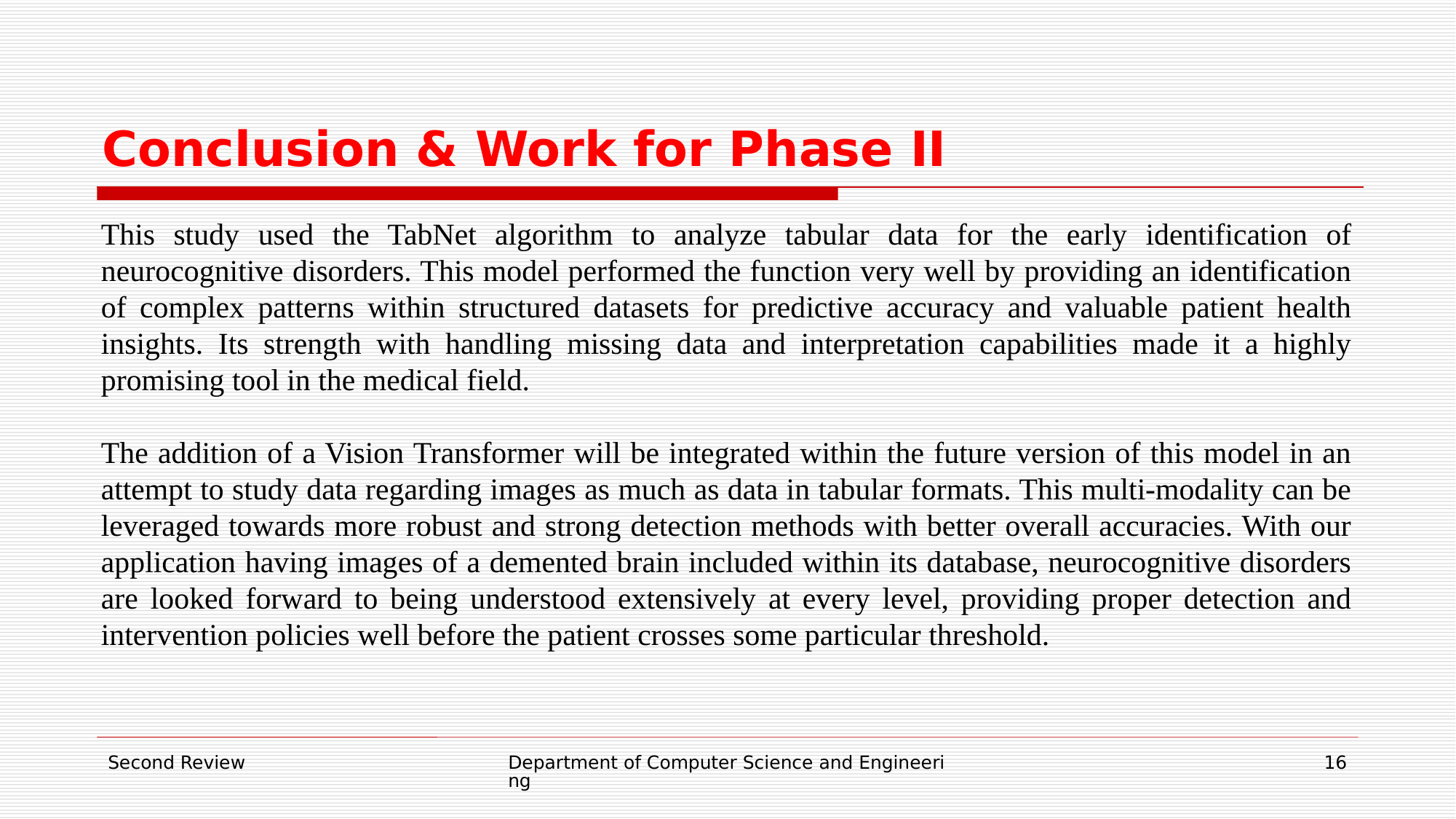

# Conclusion & Work for Phase II
This study used the TabNet algorithm to analyze tabular data for the early identification of neurocognitive disorders. This model performed the function very well by providing an identification of complex patterns within structured datasets for predictive accuracy and valuable patient health insights. Its strength with handling missing data and interpretation capabilities made it a highly promising tool in the medical field.
The addition of a Vision Transformer will be integrated within the future version of this model in an attempt to study data regarding images as much as data in tabular formats. This multi-modality can be leveraged towards more robust and strong detection methods with better overall accuracies. With our application having images of a demented brain included within its database, neurocognitive disorders are looked forward to being understood extensively at every level, providing proper detection and intervention policies well before the patient crosses some particular threshold.

Second Review
Department of Computer Science and Engineering
16